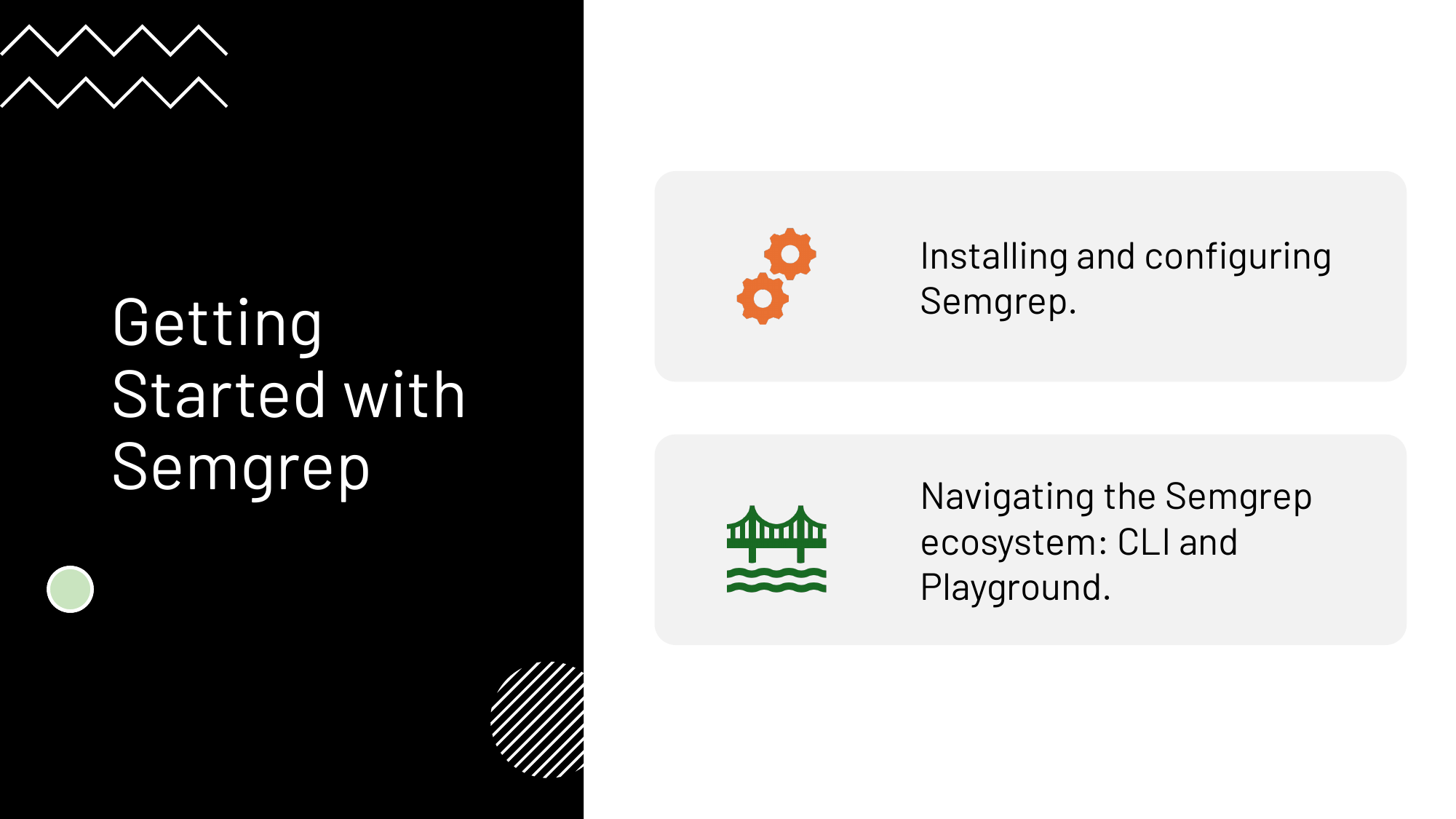

Installing and configuring Semgrep.
Navigating the Semgrep ecosystem: CLI and Playground.
# Getting Started with Semgrep